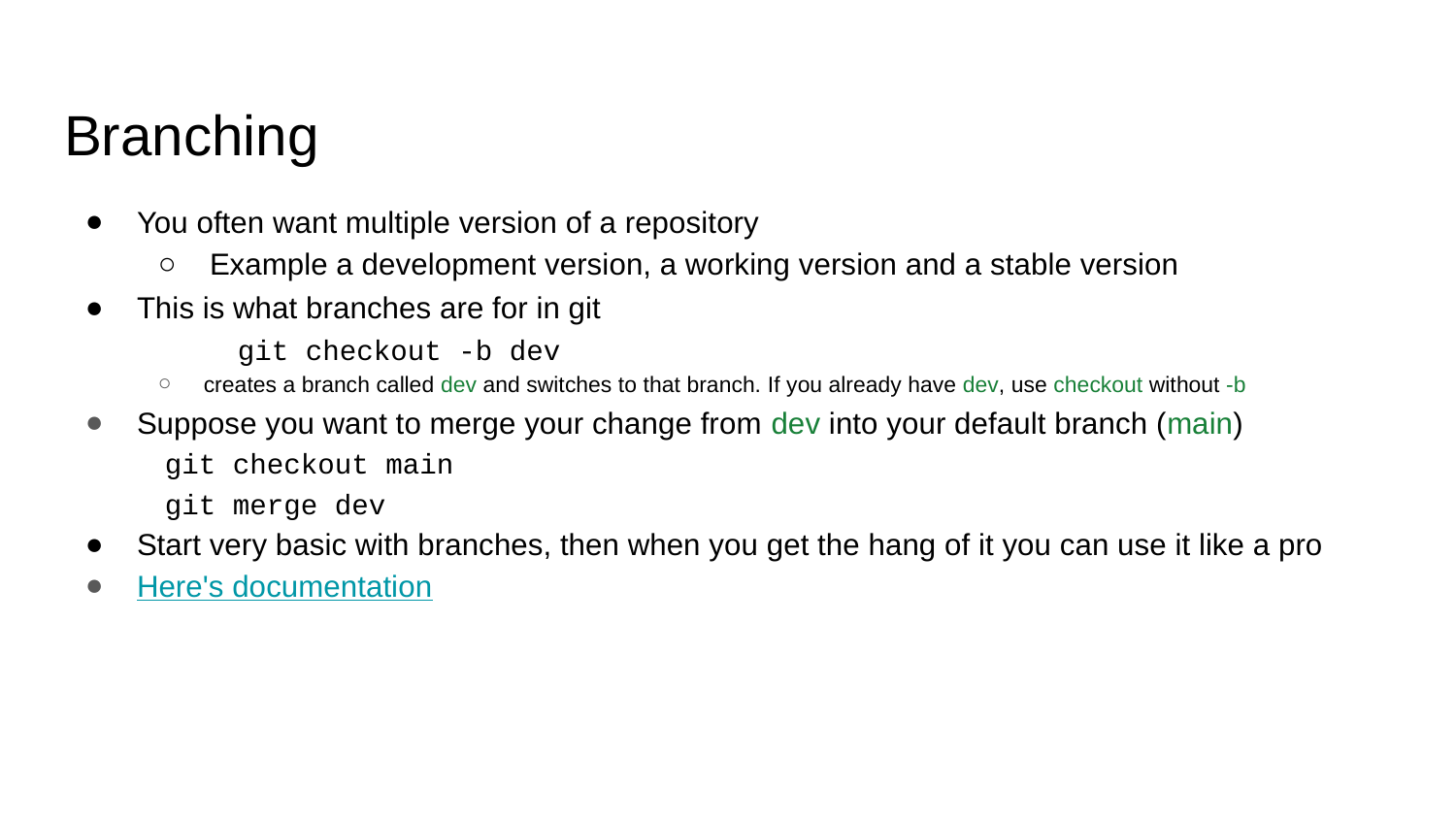

# Branching
You often want multiple version of a repository
Example a development version, a working version and a stable version
This is what branches are for in git
	git checkout -b dev
creates a branch called dev and switches to that branch. If you already have dev, use checkout without -b
Suppose you want to merge your change from dev into your default branch (main)
git checkout main
git merge dev
Start very basic with branches, then when you get the hang of it you can use it like a pro
Here's documentation